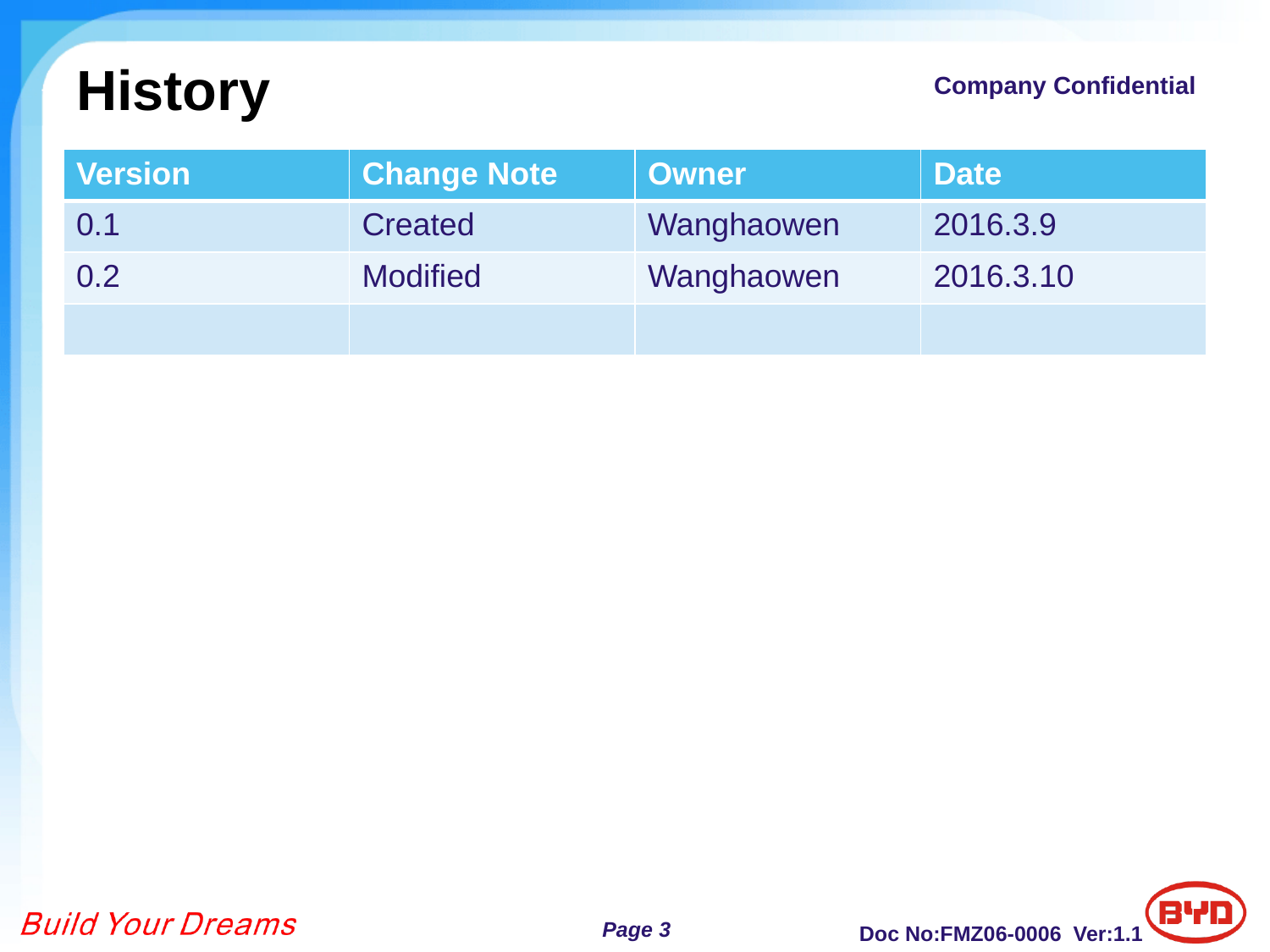

# History
| Version | Change Note | Owner | Date |
| --- | --- | --- | --- |
| 0.1 | Created | Wanghaowen | 2016.3.9 |
| 0.2 | Modified | Wanghaowen | 2016.3.10 |
|  |  |  |  |